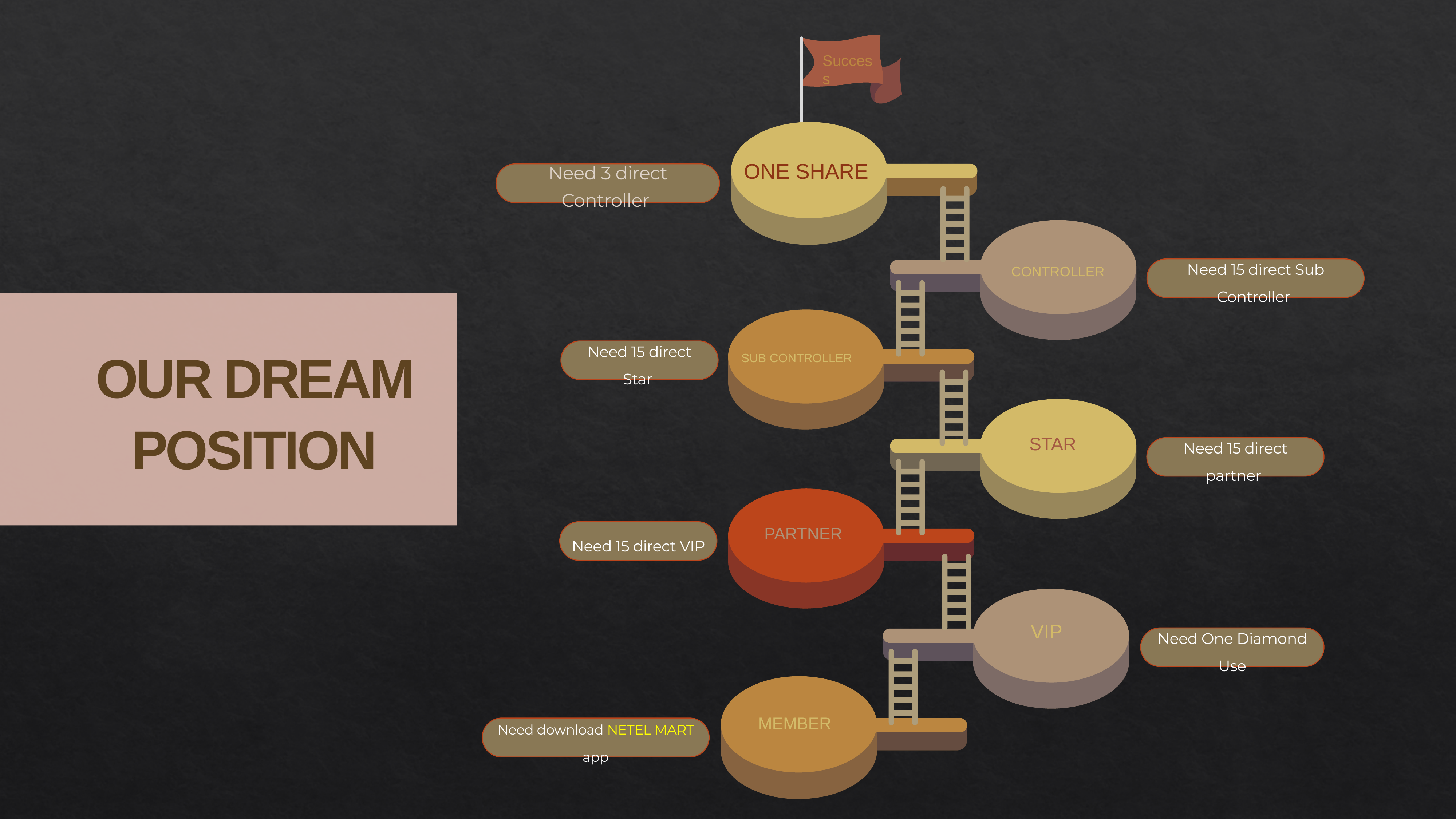

Success

ONE SHARE
Need 3 direct Controller

Need 15 direct Sub Controller

CONTROLLER

OUR DREAM POSITION
Need 15 direct Star
SUB CONTROLLER

STAR
Need 15 direct partner

PARTNER
Need 15 direct VIP

VIP
Need One Diamond Use

MEMBER
Need download NETEL MART app